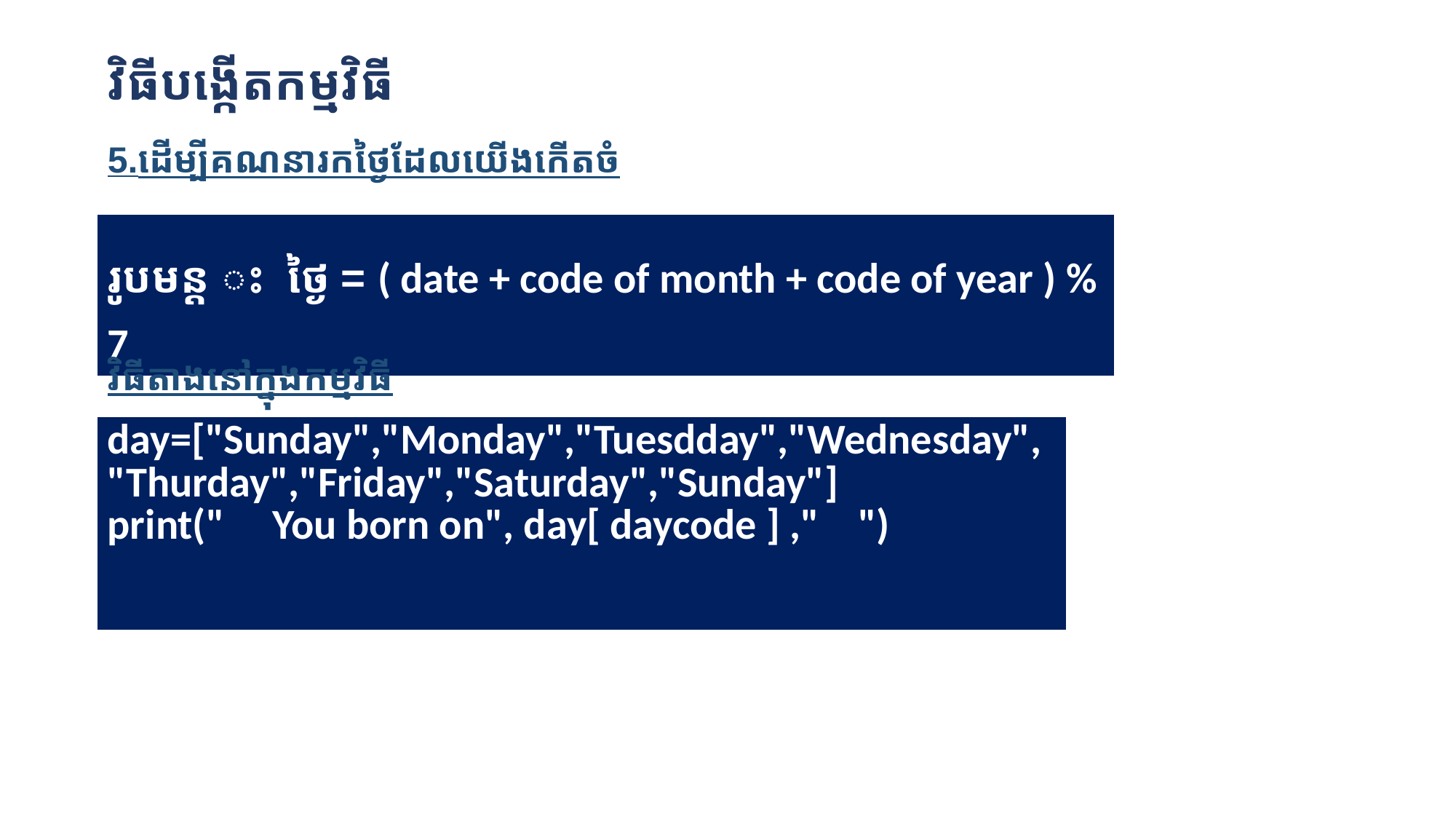

វិធីបង្កើតកម្មវិធី

5.ដើម្បីគណនារកថ្ងៃដែលយើងកើតចំ
| រូបមន្ត ះ ថ្ងៃ = ( date + code of month + code of year ) % 7 |
| --- |
វិធីតាងនៅក្នុងកម្មវិធី

| day=["Sunday","Monday","Tuesdday","Wednesday","Thurday","Friday","Saturday","Sunday"] print(" You born on", day[ daycode ] ," ") |
| --- |